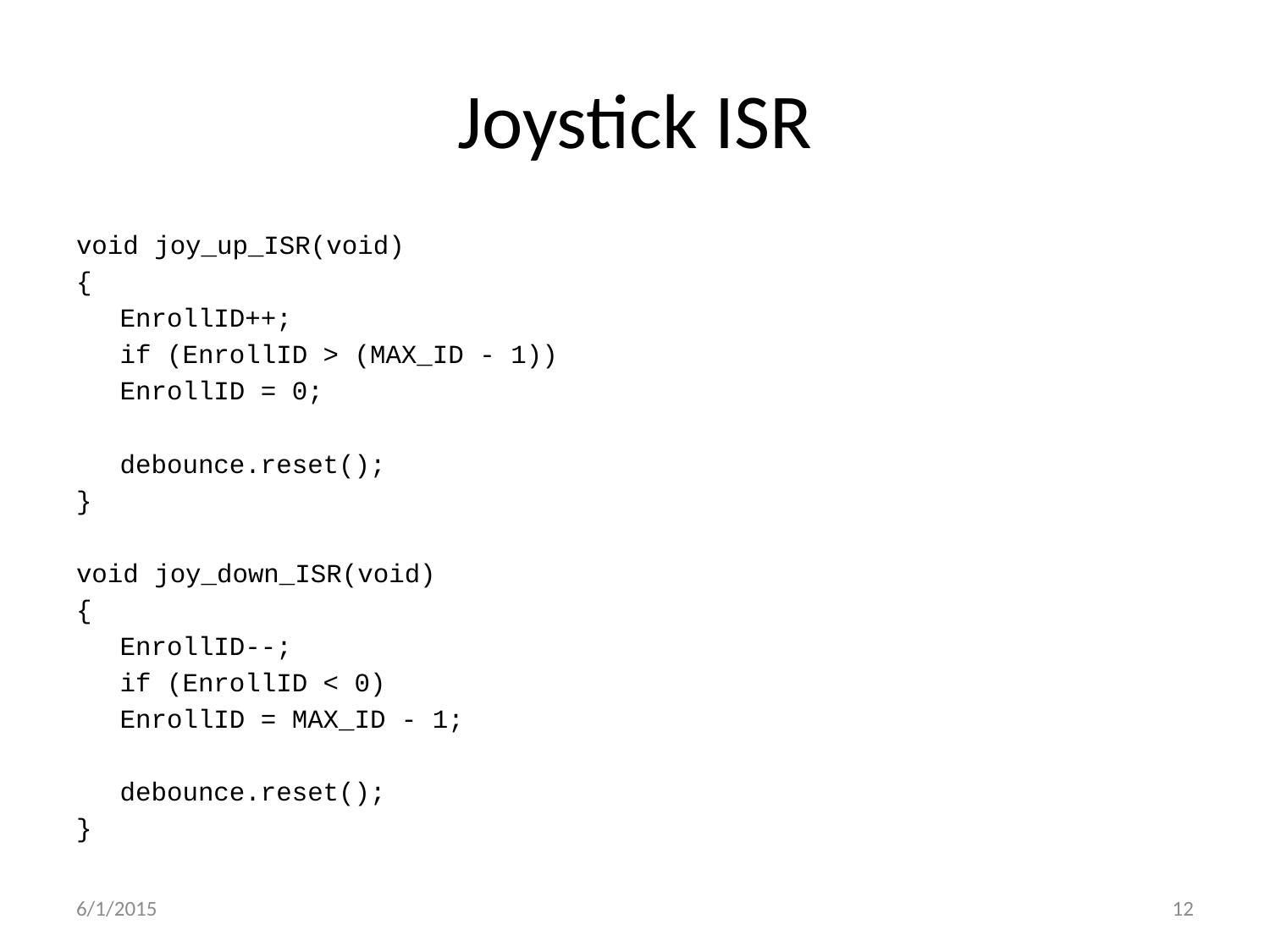

# Joystick ISR
void joy_up_ISR(void)
{
	EnrollID++;
	if (EnrollID > (MAX_ID - 1))
		EnrollID = 0;

	debounce.reset();
}

void joy_down_ISR(void)
{
	EnrollID--;
	if (EnrollID < 0)
		EnrollID = MAX_ID - 1;

	debounce.reset();
}

6/1/2015
12